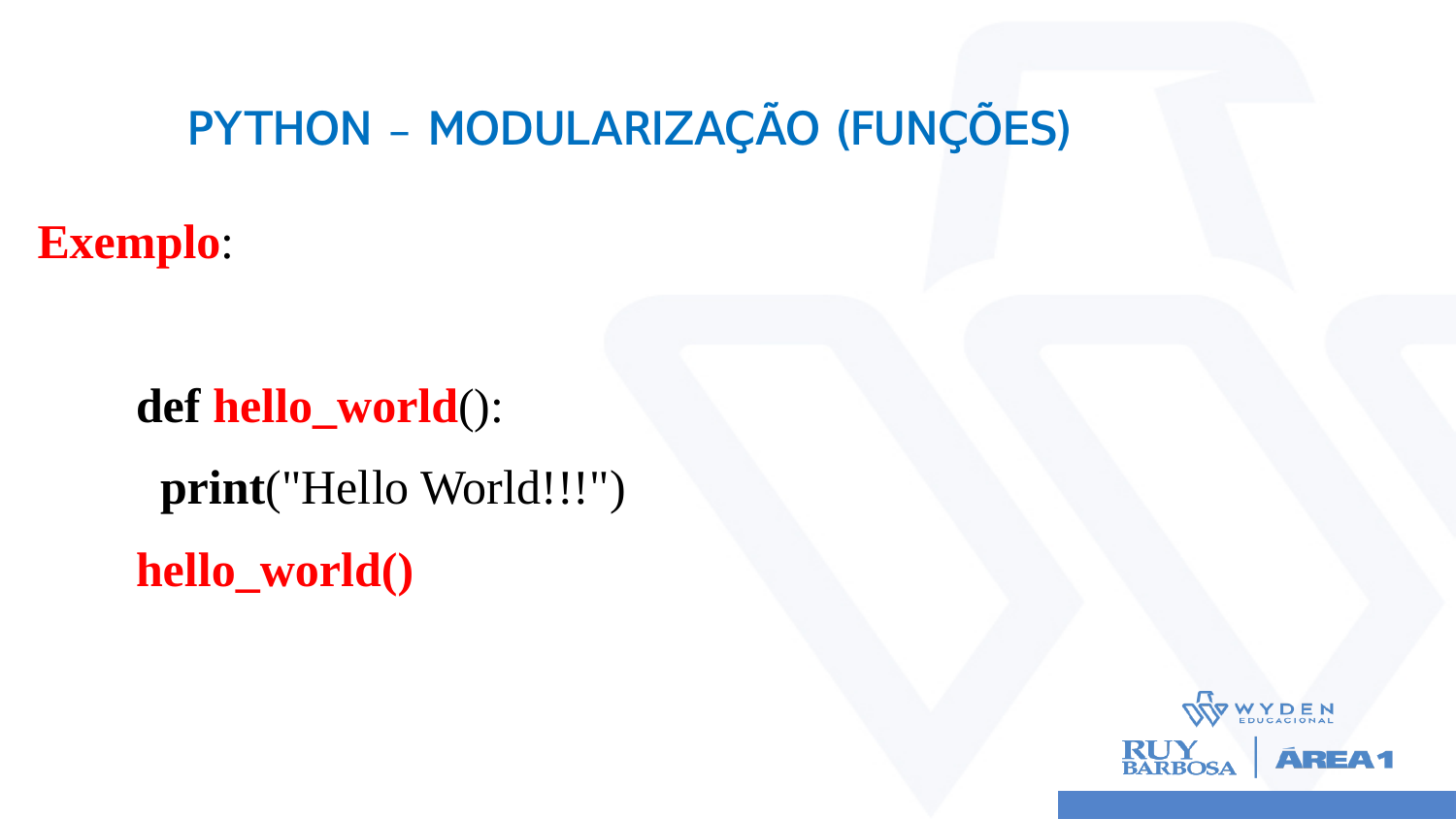

# Python – MODULARIZAÇÃO (Funções)
Exemplo:

def hello_world():
  print("Hello World!!!")
hello_world()